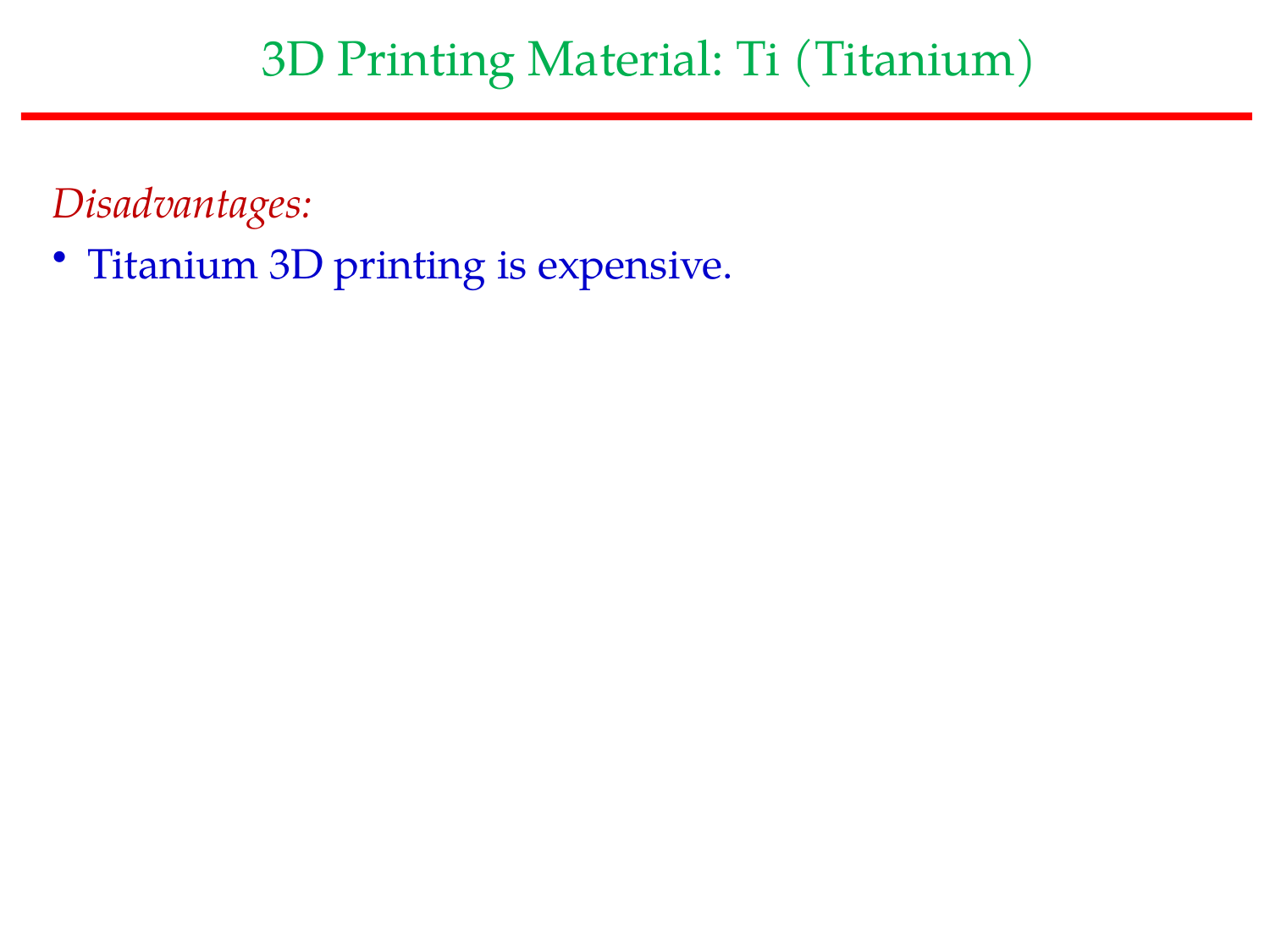

3D Printing Material: Ti (Titanium)

Disadvantages:
Titanium 3D printing is expensive.